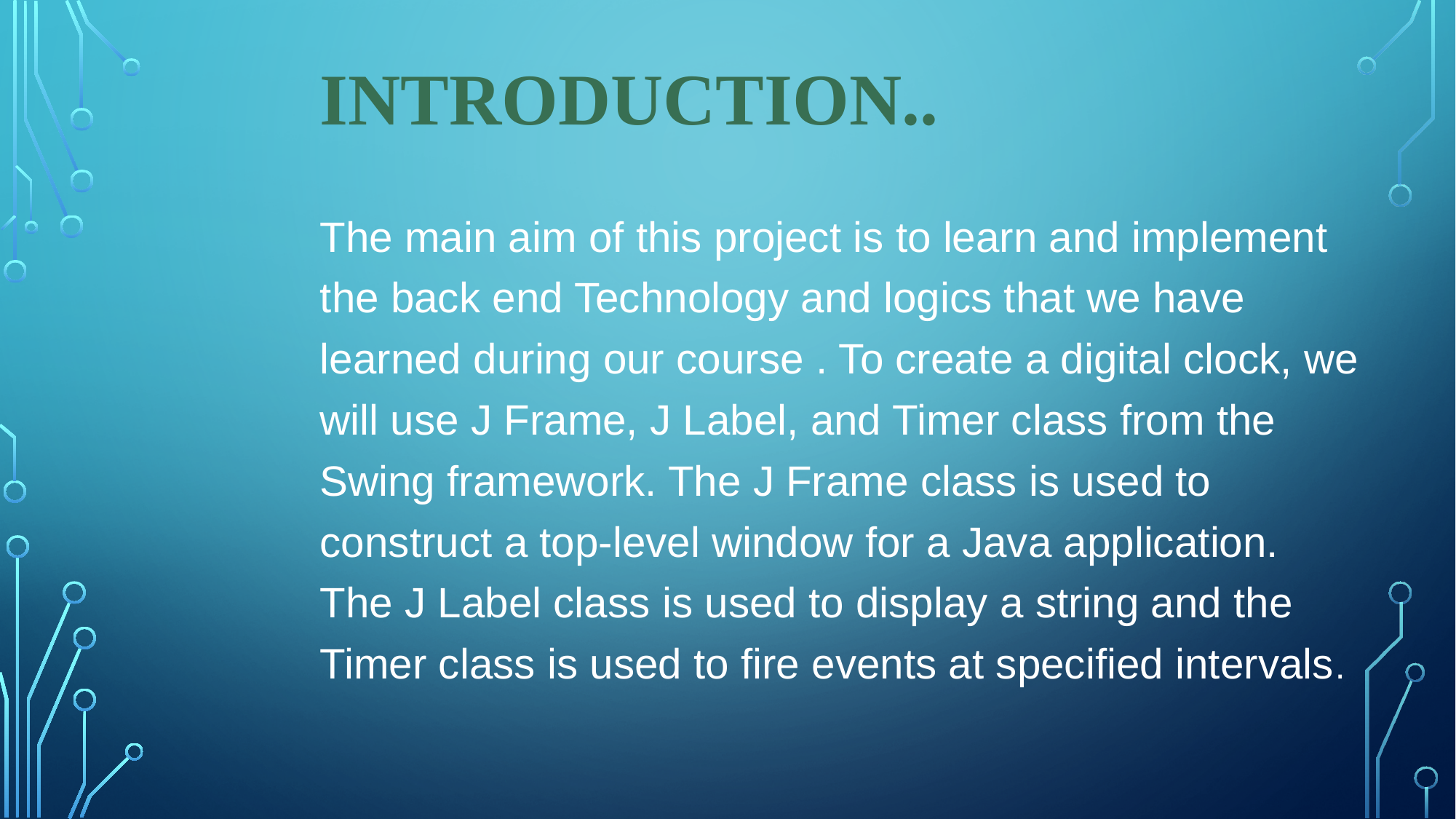

# INTRODUCTION..
The main aim of this project is to learn and implement the back end Technology and logics that we have learned during our course . To create a digital clock, we will use J Frame, J Label, and Timer class from the Swing framework. The J Frame class is used to construct a top-level window for a Java application. The J Label class is used to display a string and the Timer class is used to fire events at specified intervals.